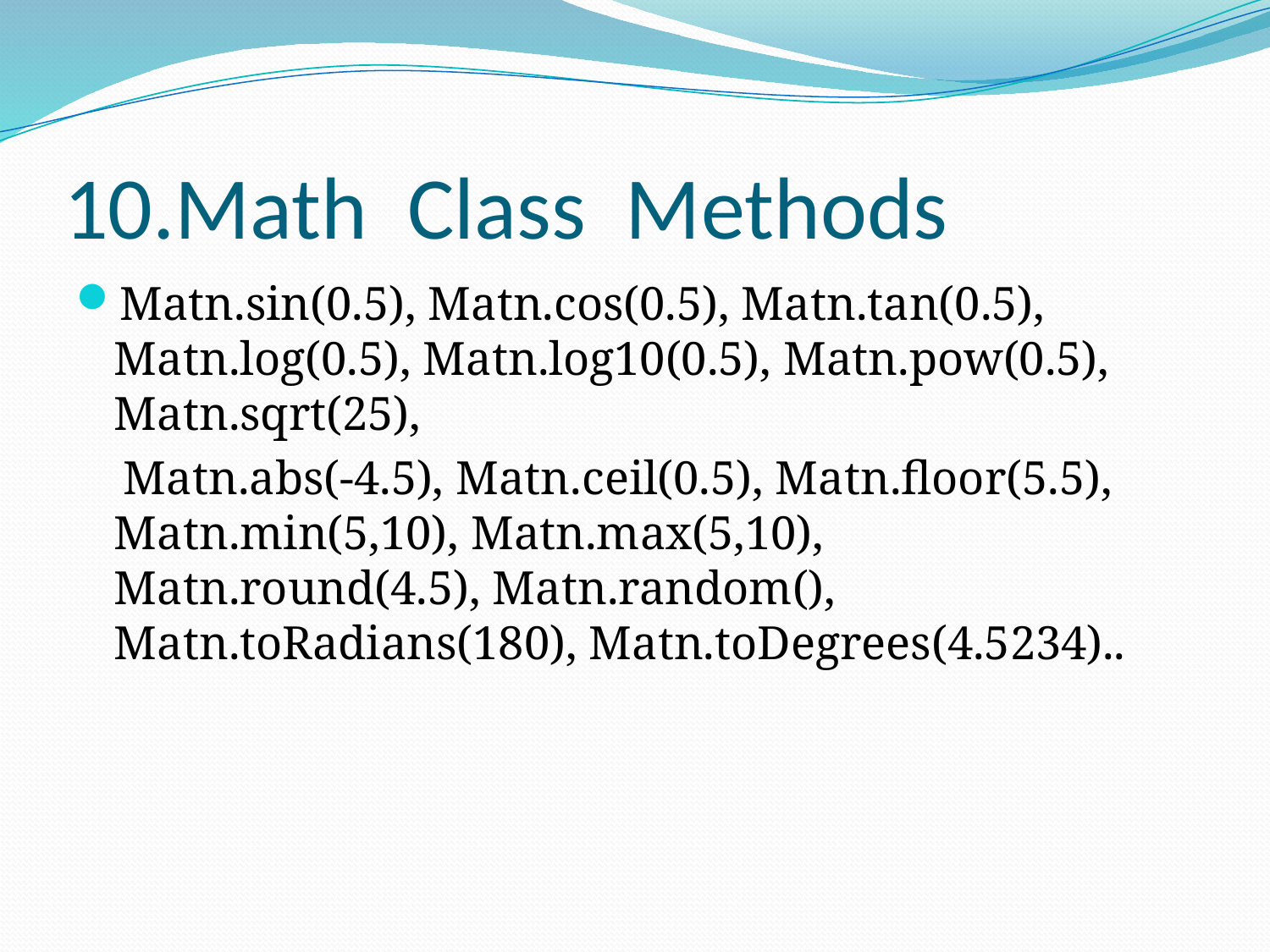

# 10.Math  Class  Methods
Matn.sin(0.5), Matn.cos(0.5), Matn.tan(0.5), Matn.log(0.5), Matn.log10(0.5), Matn.pow(0.5), Matn.sqrt(25),
    Matn.abs(-4.5), Matn.ceil(0.5), Matn.floor(5.5), Matn.min(5,10), Matn.max(5,10), Matn.round(4.5), Matn.random(), Matn.toRadians(180), Matn.toDegrees(4.5234)..